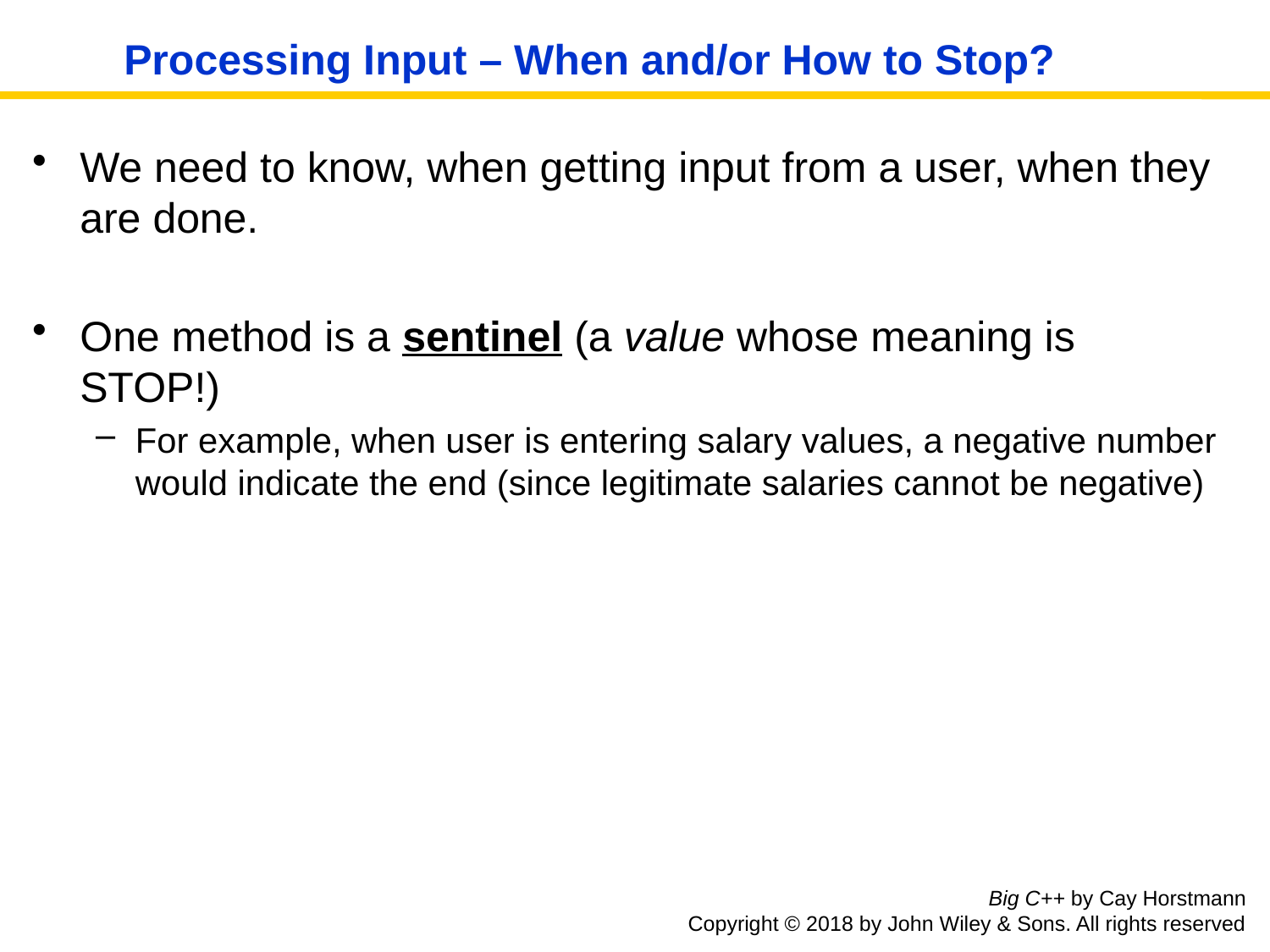

# Processing Input – When and/or How to Stop?
We need to know, when getting input from a user, when they are done.

One method is a sentinel (a value whose meaning is STOP!)
For example, when user is entering salary values, a negative number would indicate the end (since legitimate salaries cannot be negative)
Big C++ by Cay Horstmann
Copyright © 2018 by John Wiley & Sons. All rights reserved